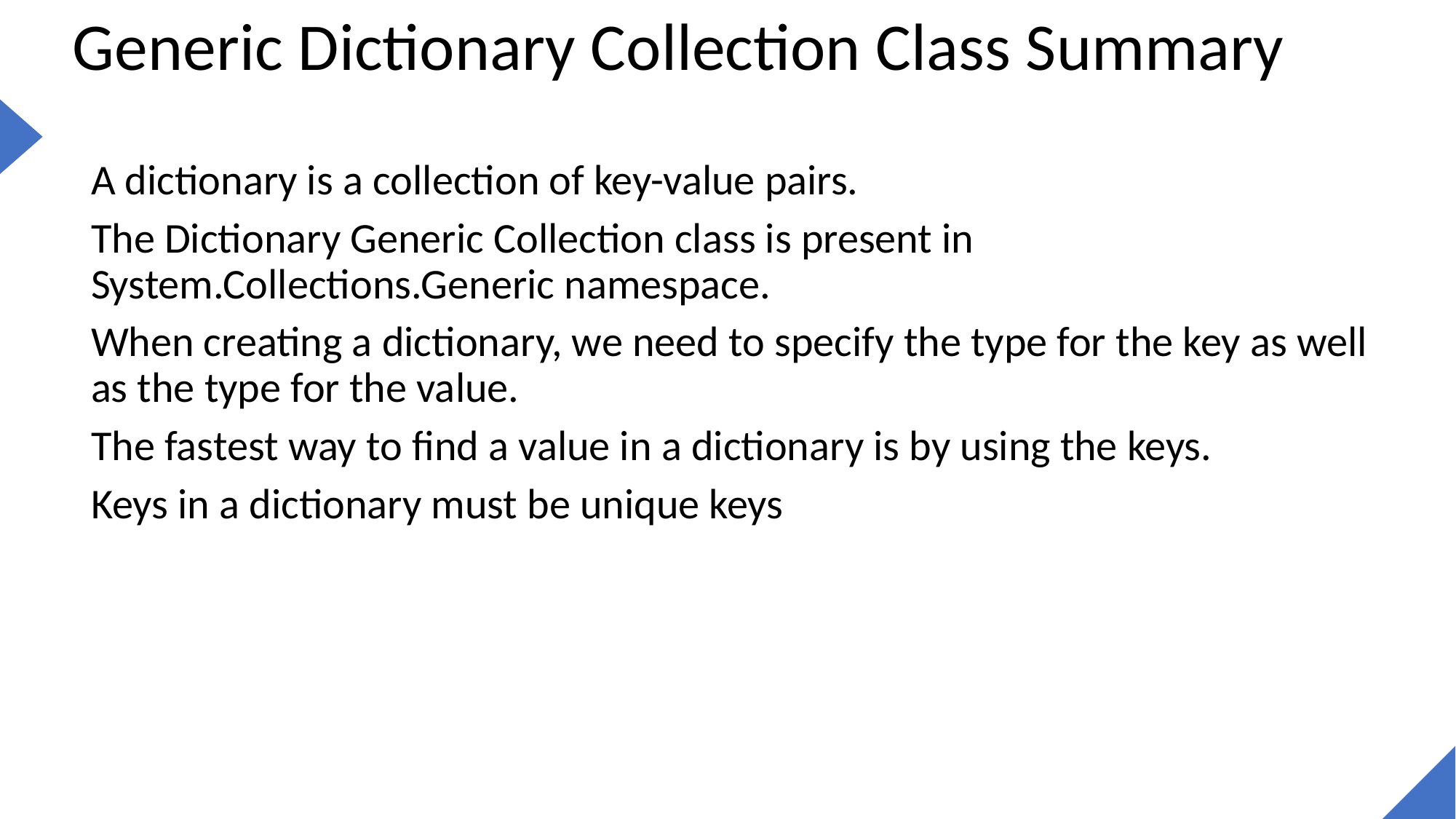

# Generic Dictionary Collection Class Summary
A dictionary is a collection of key-value pairs.
The Dictionary Generic Collection class is present in System.Collections.Generic namespace.
When creating a dictionary, we need to specify the type for the key as well as the type for the value.
The fastest way to find a value in a dictionary is by using the keys.
Keys in a dictionary must be unique keys